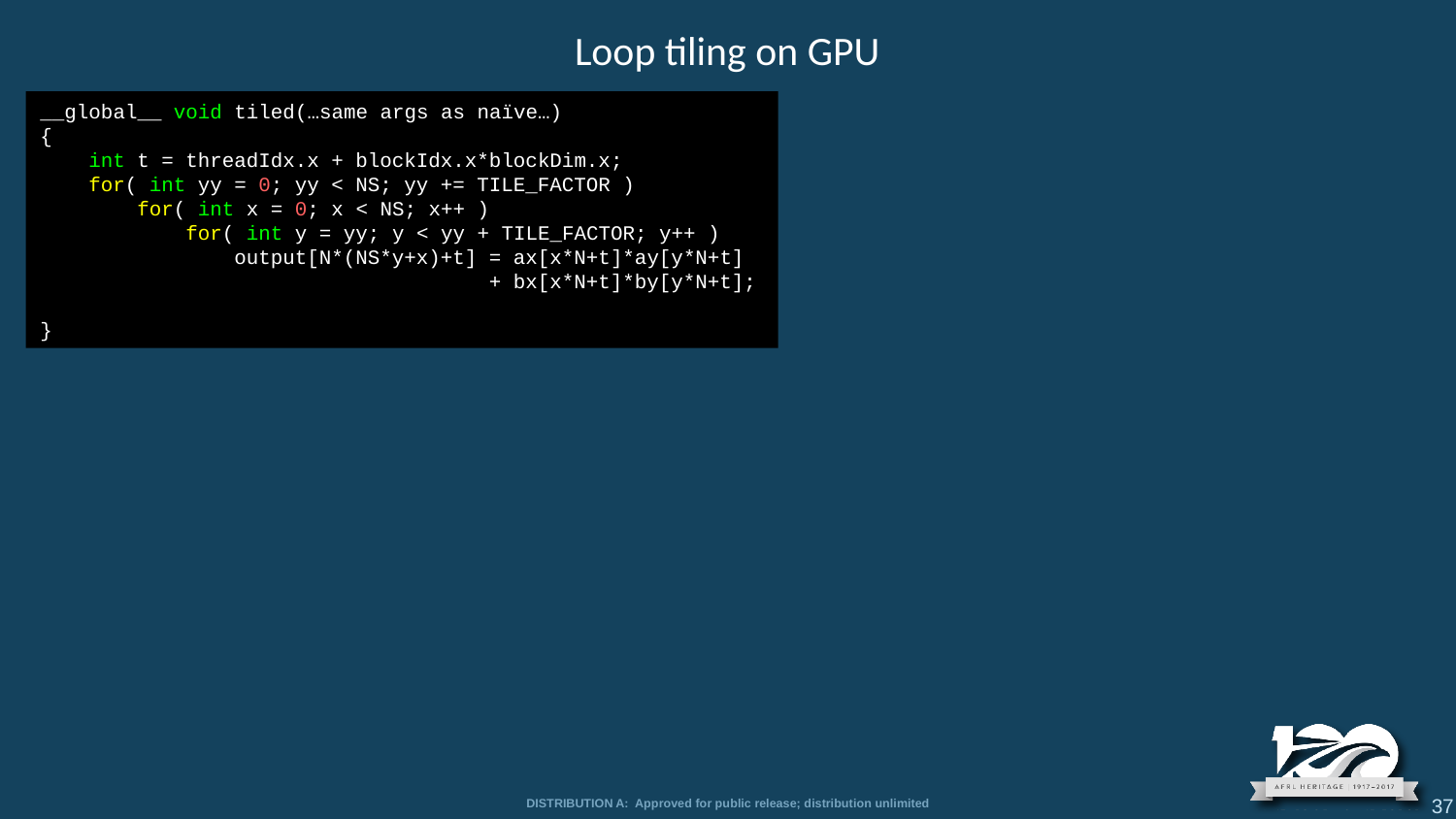

Loop tiling on GPU
__global__ void tiled(…same args as naïve…)
{
    int t = threadIdx.x + blockIdx.x*blockDim.x;
    for( int yy = 0; yy < NS; yy += TILE_FACTOR )
        for( int x = 0; x < NS; x++ )
            for( int y = yy; y < yy + TILE_FACTOR; y++ )
                output[N*(NS*y+x)+t] = ax[x*N+t]*ay[y*N+t]
                                     + bx[x*N+t]*by[y*N+t];
}